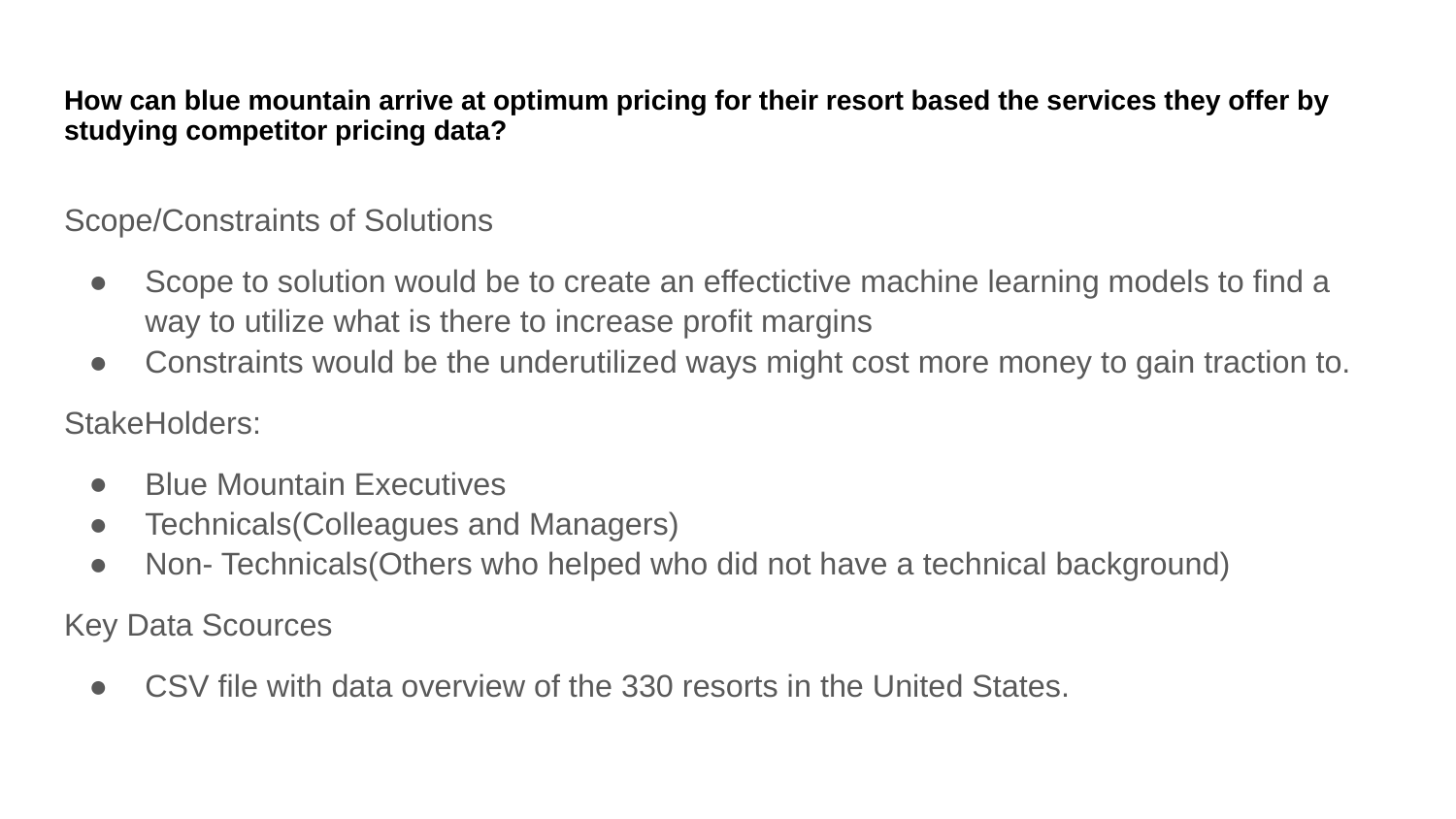

# How can blue mountain arrive at optimum pricing for their resort based the services they offer by studying competitor pricing data?
Scope/Constraints of Solutions
Scope to solution would be to create an effectictive machine learning models to find a way to utilize what is there to increase profit margins
Constraints would be the underutilized ways might cost more money to gain traction to.
StakeHolders:
Blue Mountain Executives
Technicals(Colleagues and Managers)
Non- Technicals(Others who helped who did not have a technical background)
Key Data Scources
CSV file with data overview of the 330 resorts in the United States.